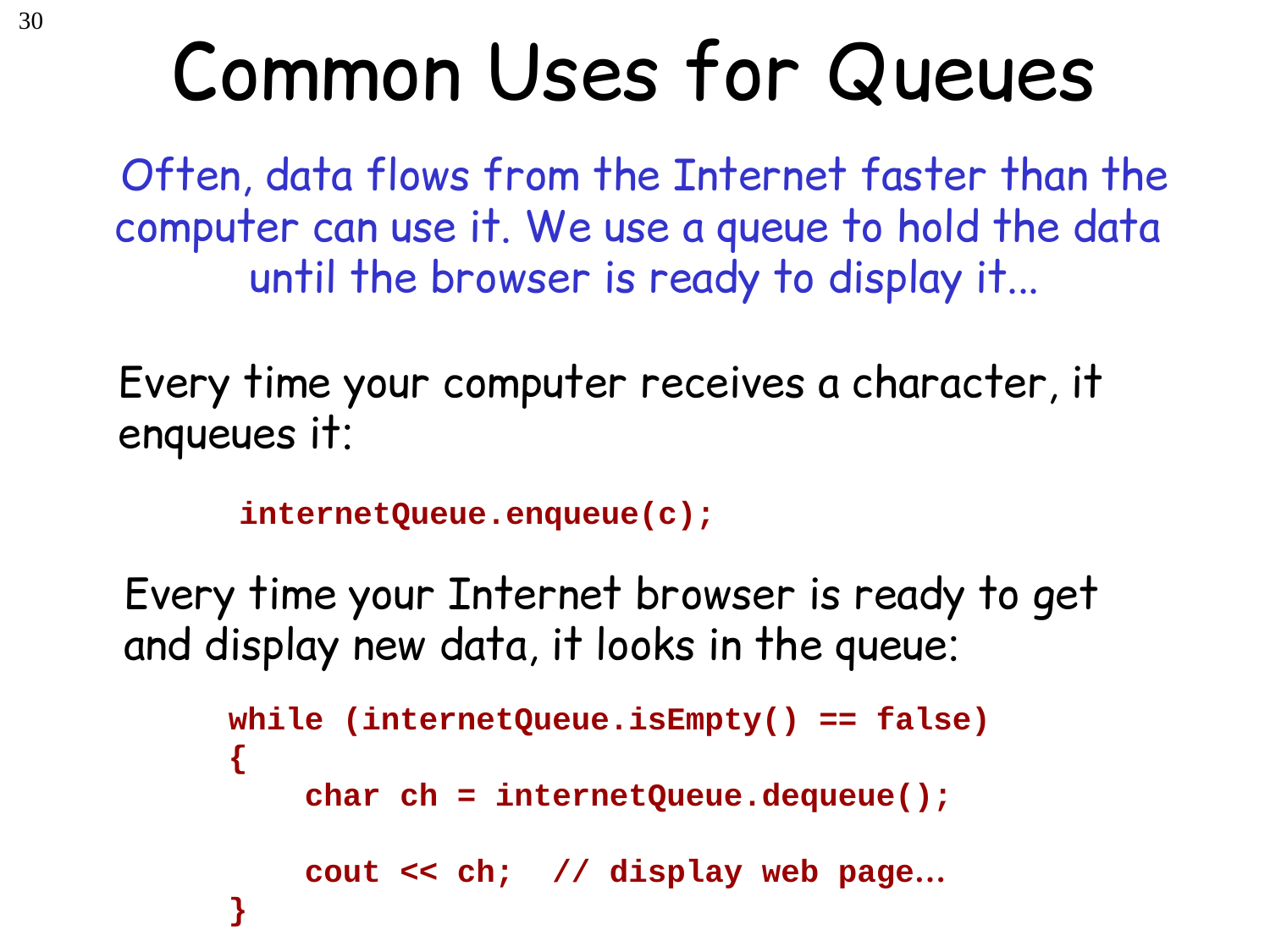

# Common Uses for Queues
30
Often, data flows from the Internet faster than the computer can use it. We use a queue to hold the data  until the browser is ready to display it...
Every time your computer receives a character, it enqueues it:
   internetQueue.enqueue(c);

Every time your Internet browser is ready to get and display new data, it looks in the queue:
   while (internetQueue.isEmpty() == false)
   {
       char ch = internetQueue.dequeue();

       cout << ch;  // display web page…
   }